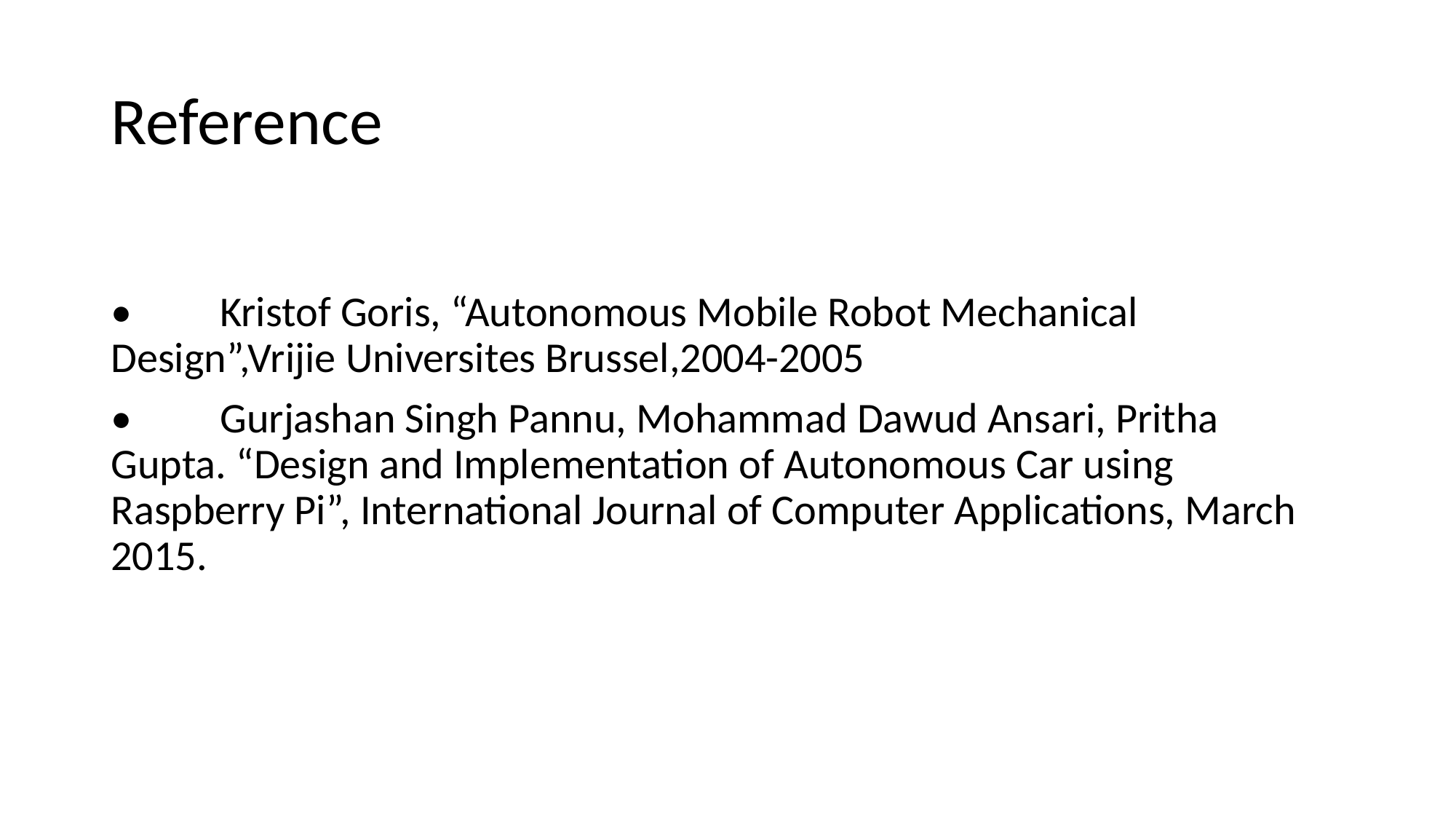

# Reference

•	Kristof Goris, “Autonomous Mobile Robot Mechanical Design”,Vrijie Universites Brussel,2004-2005
•	Gurjashan Singh Pannu, Mohammad Dawud Ansari, Pritha Gupta. “Design and Implementation of Autonomous Car using Raspberry Pi”, International Journal of Computer Applications, March 2015.